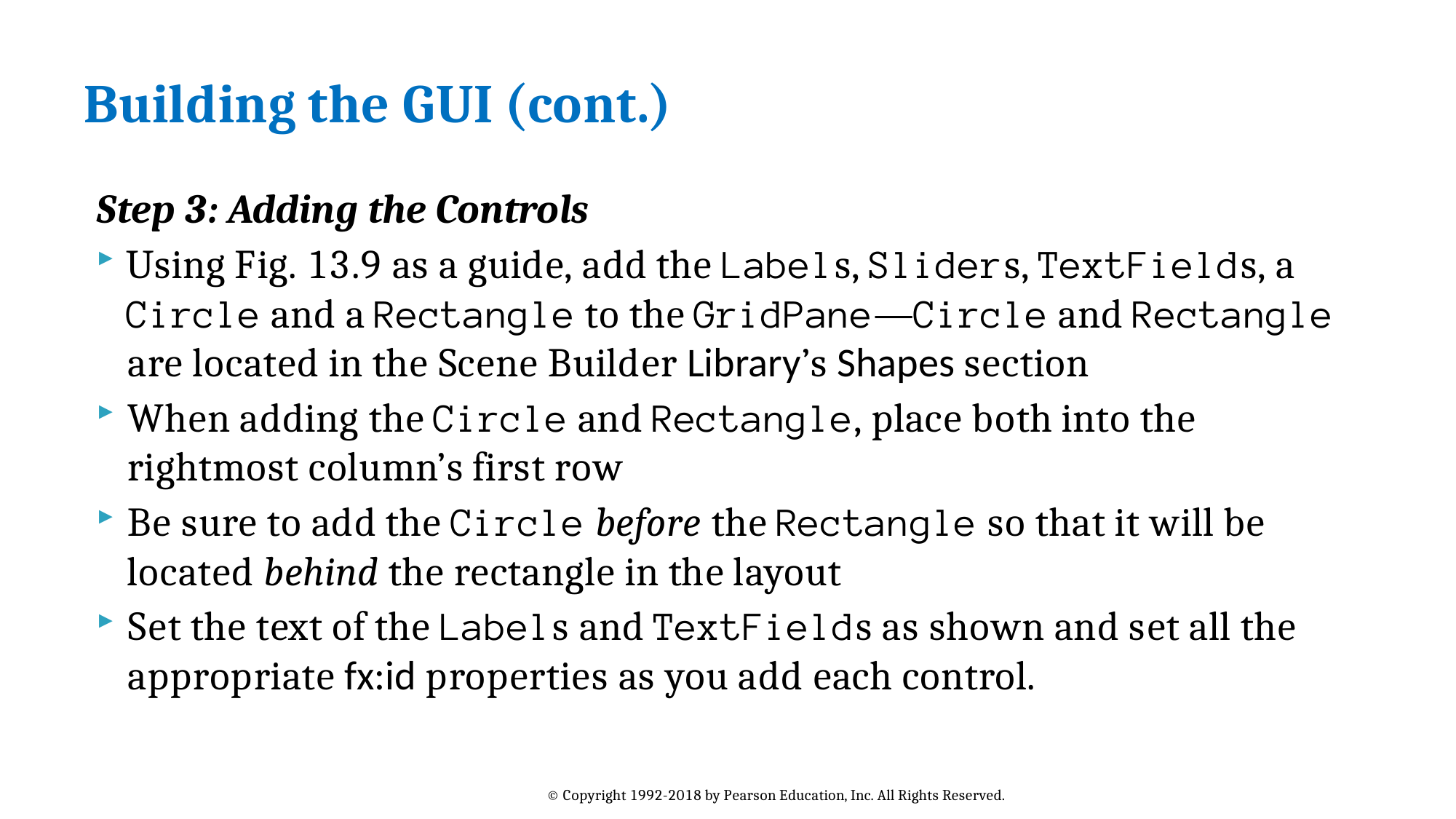

# Building the GUI (cont.)
Step 3: Adding the Controls
Using Fig. 13.9 as a guide, add the Labels, Sliders, TextFields, a Circle and a Rectangle to the GridPane—Circle and Rectangle are located in the Scene Builder Library’s Shapes section
When adding the Circle and Rectangle, place both into the rightmost column’s first row
Be sure to add the Circle before the Rectangle so that it will be located behind the rectangle in the layout
Set the text of the Labels and TextFields as shown and set all the appropriate fx:id properties as you add each control.
© Copyright 1992-2018 by Pearson Education, Inc. All Rights Reserved.